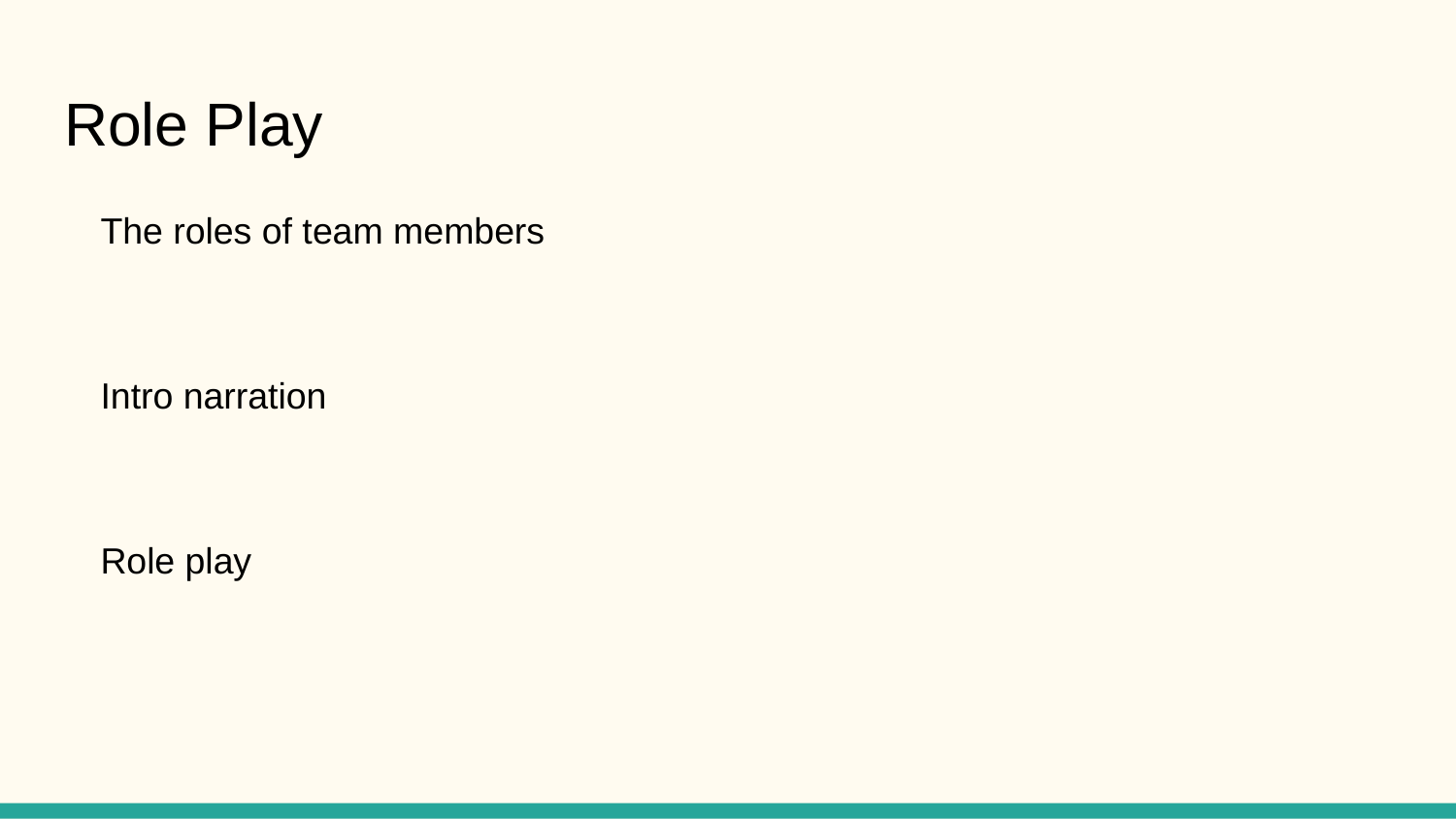

# Role Play
The roles of team members

Intro narration

Role play